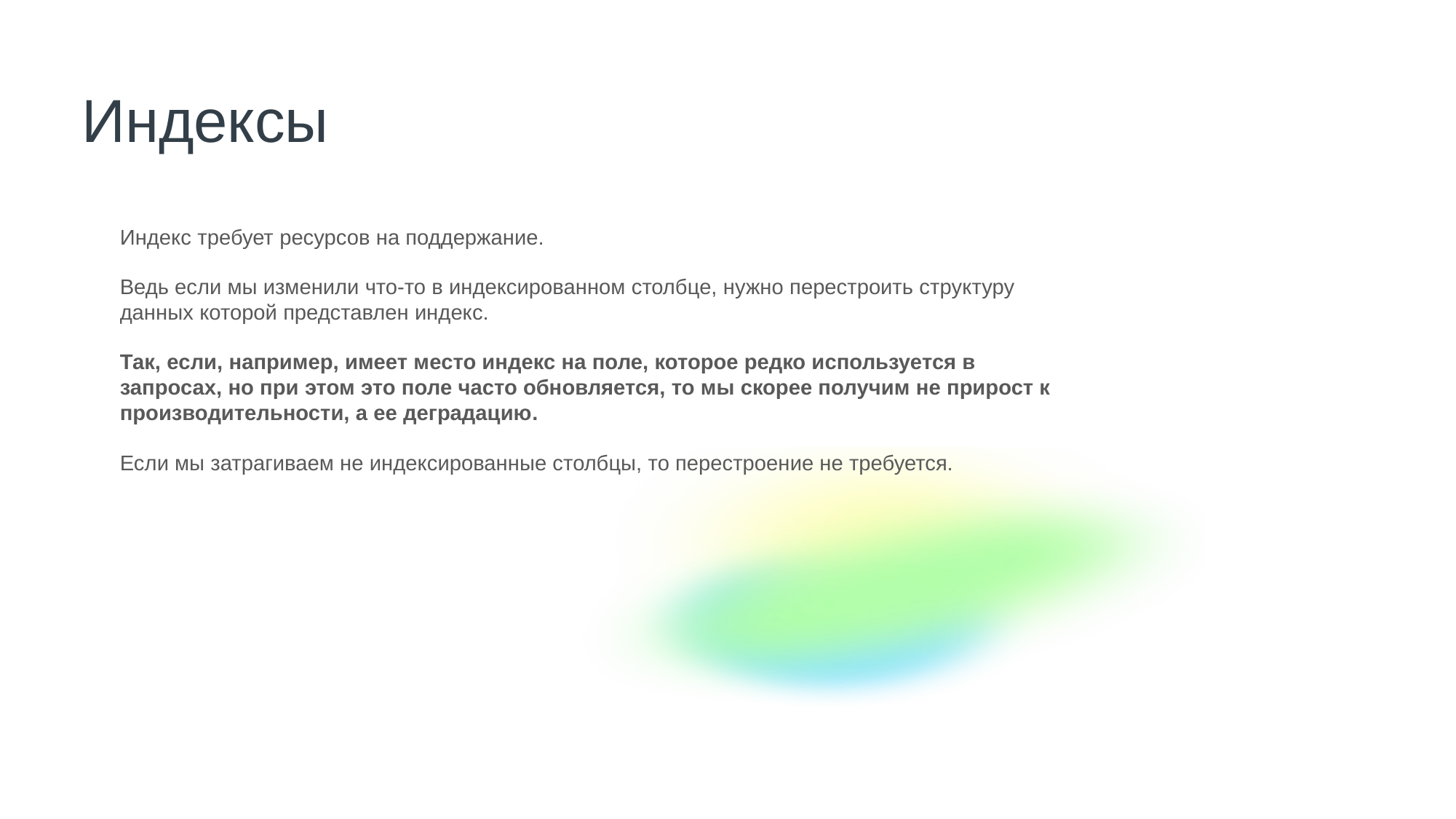

Индексы
Индекс требует ресурсов на поддержание.
Ведь если мы изменили что-то в индексированном столбце, нужно перестроить структуру данных которой представлен индекс.
Так, если, например, имеет место индекс на поле, которое редко используется в запросах, но при этом это поле часто обновляется, то мы скорее получим не прирост к производительности, а ее деградацию.
Если мы затрагиваем не индексированные столбцы, то перестроение не требуется.